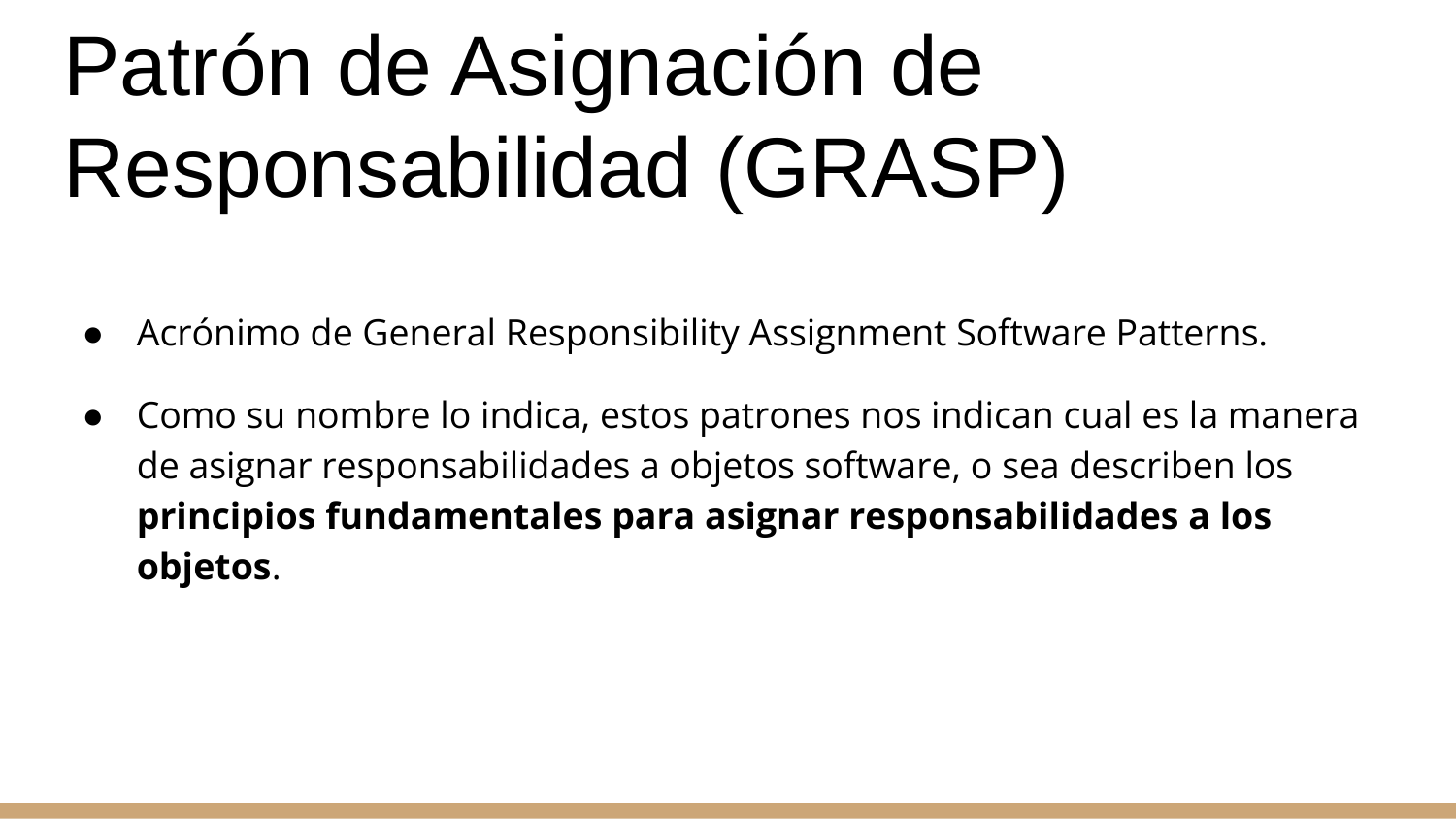

Patrón de Asignación de Responsabilidad (GRASP)

Acrónimo de General Responsibility Assignment Software Patterns.
Como su nombre lo indica, estos patrones nos indican cual es la manera de asignar responsabilidades a objetos software, o sea describen los principios fundamentales para asignar responsabilidades a los objetos.